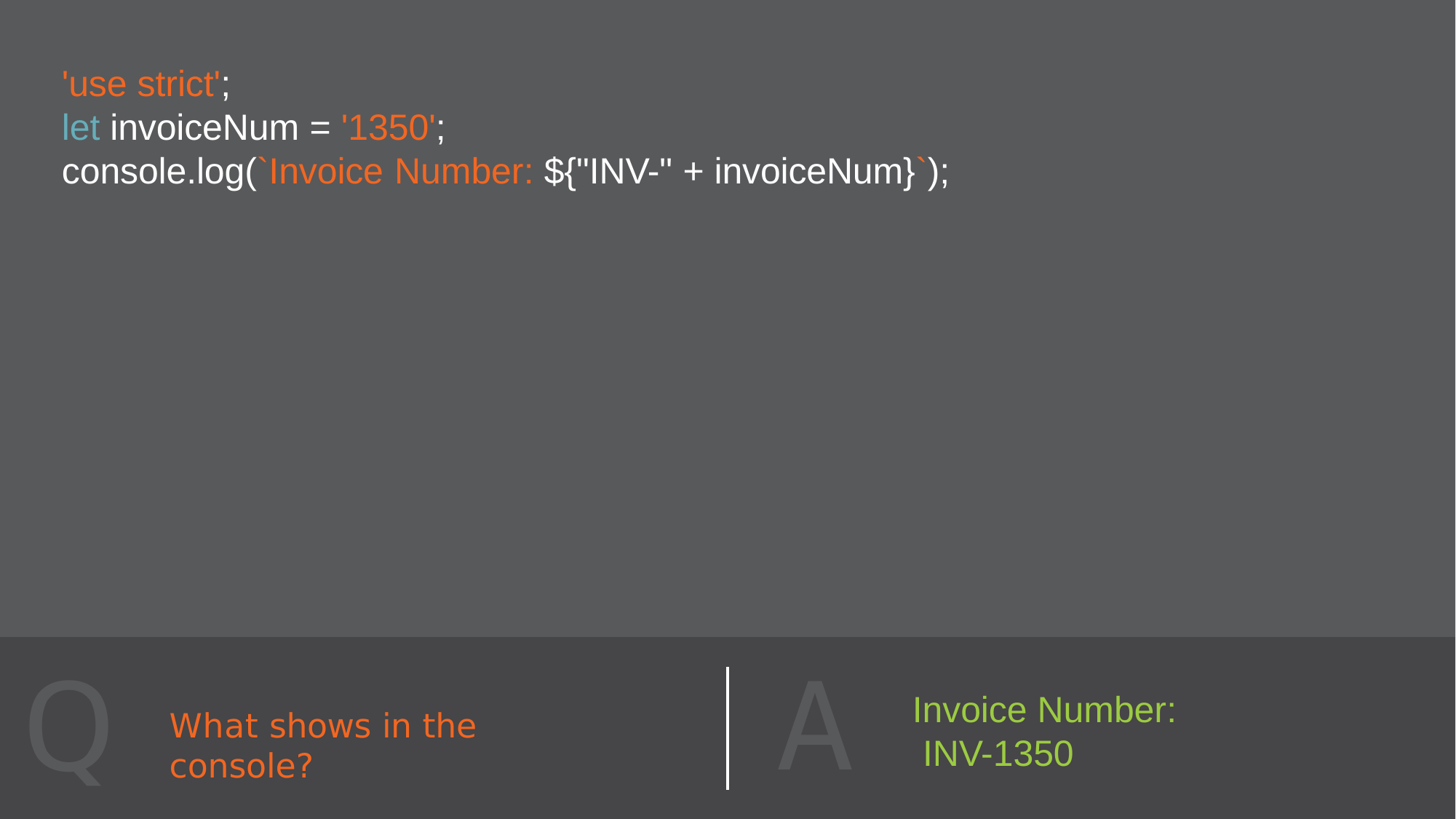

# 'use strict';
let invoiceNum = '1350';
console.log(`Invoice Number: ${"INV-" + invoiceNum}`);
A
Q

Invoice Number:  INV-1350
What shows in the console?
79